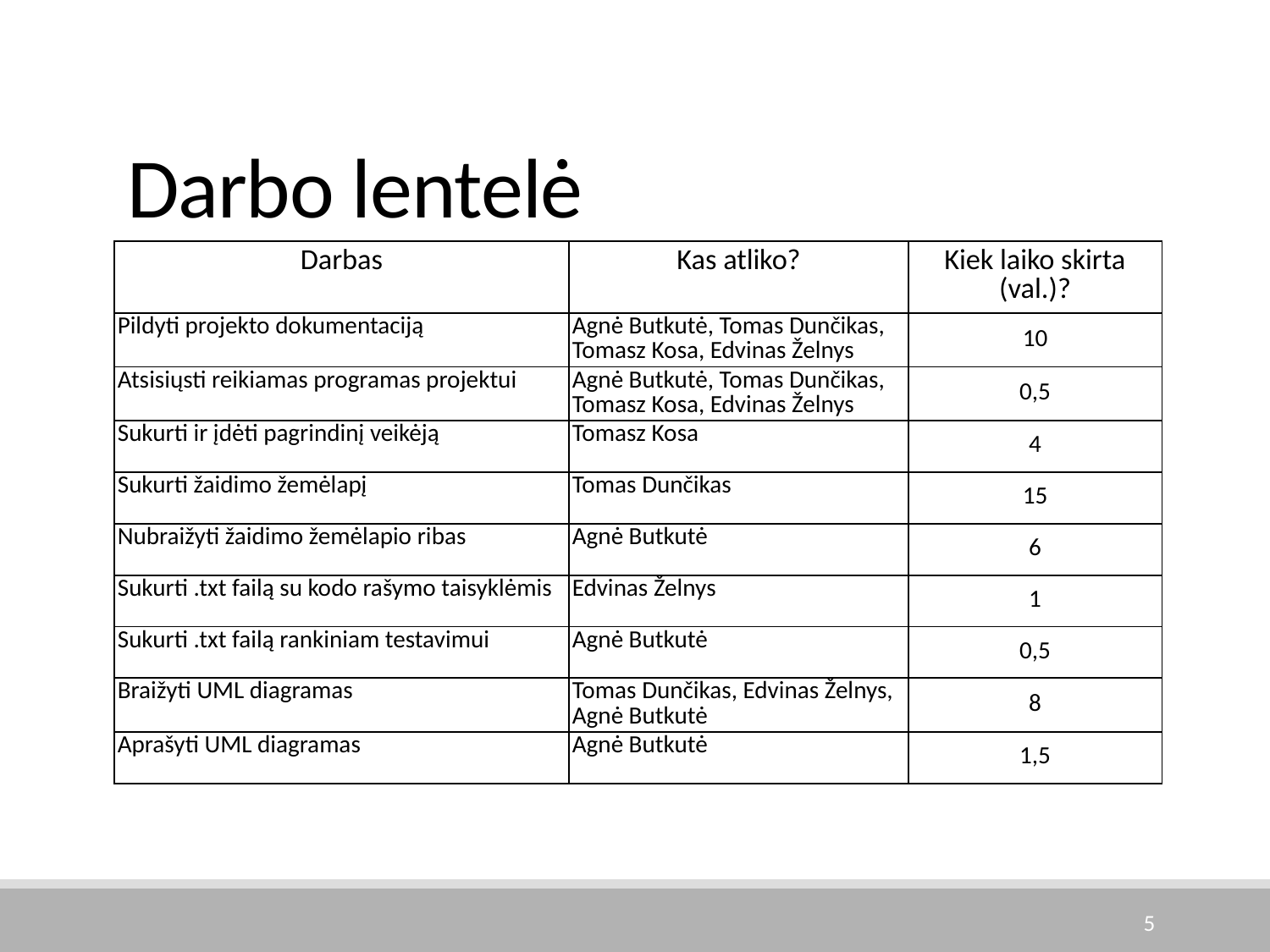

# Darbo lentelė
| Darbas | Kas atliko? | Kiek laiko skirta (val.)? |
| --- | --- | --- |
| Pildyti projekto dokumentaciją | Agnė Butkutė, Tomas Dunčikas, Tomasz Kosa, Edvinas Želnys | 10 |
| Atsisiųsti reikiamas programas projektui | Agnė Butkutė, Tomas Dunčikas, Tomasz Kosa, Edvinas Želnys | 0,5 |
| Sukurti ir įdėti pagrindinį veikėją | Tomasz Kosa | 4 |
| Sukurti žaidimo žemėlapį | Tomas Dunčikas | 15 |
| Nubraižyti žaidimo žemėlapio ribas | Agnė Butkutė | 6 |
| Sukurti .txt failą su kodo rašymo taisyklėmis | Edvinas Želnys | 1 |
| Sukurti .txt failą rankiniam testavimui | Agnė Butkutė | 0,5 |
| Braižyti UML diagramas | Tomas Dunčikas, Edvinas Želnys, Agnė Butkutė | 8 |
| Aprašyti UML diagramas | Agnė Butkutė | 1,5 |
5